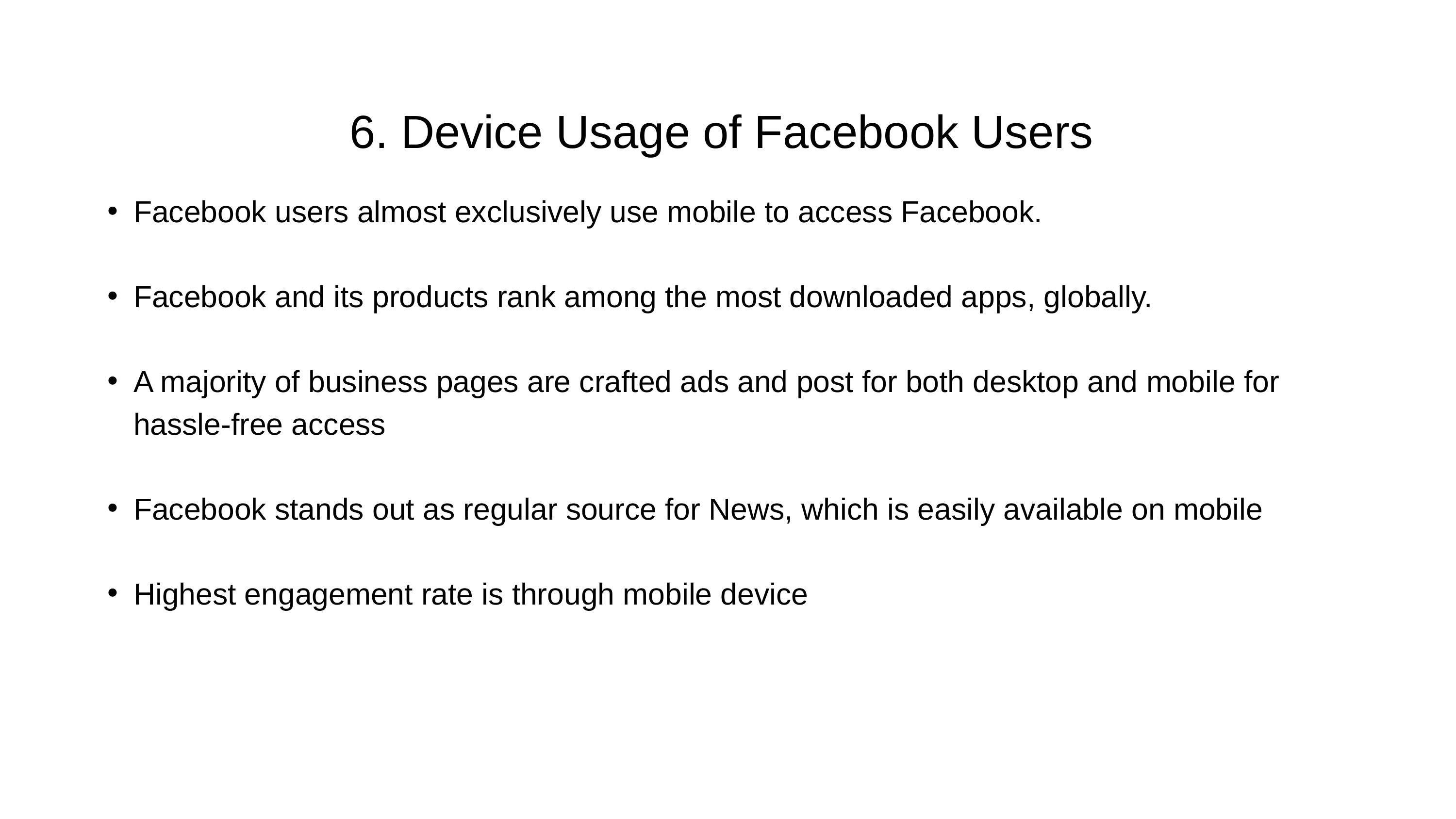

6. Device Usage of Facebook Users
Facebook users almost exclusively use mobile to access Facebook.

Facebook and its products rank among the most downloaded apps, globally.

A majority of business pages are crafted ads and post for both desktop and mobile for hassle-free access

Facebook stands out as regular source for News, which is easily available on mobile

Highest engagement rate is through mobile device